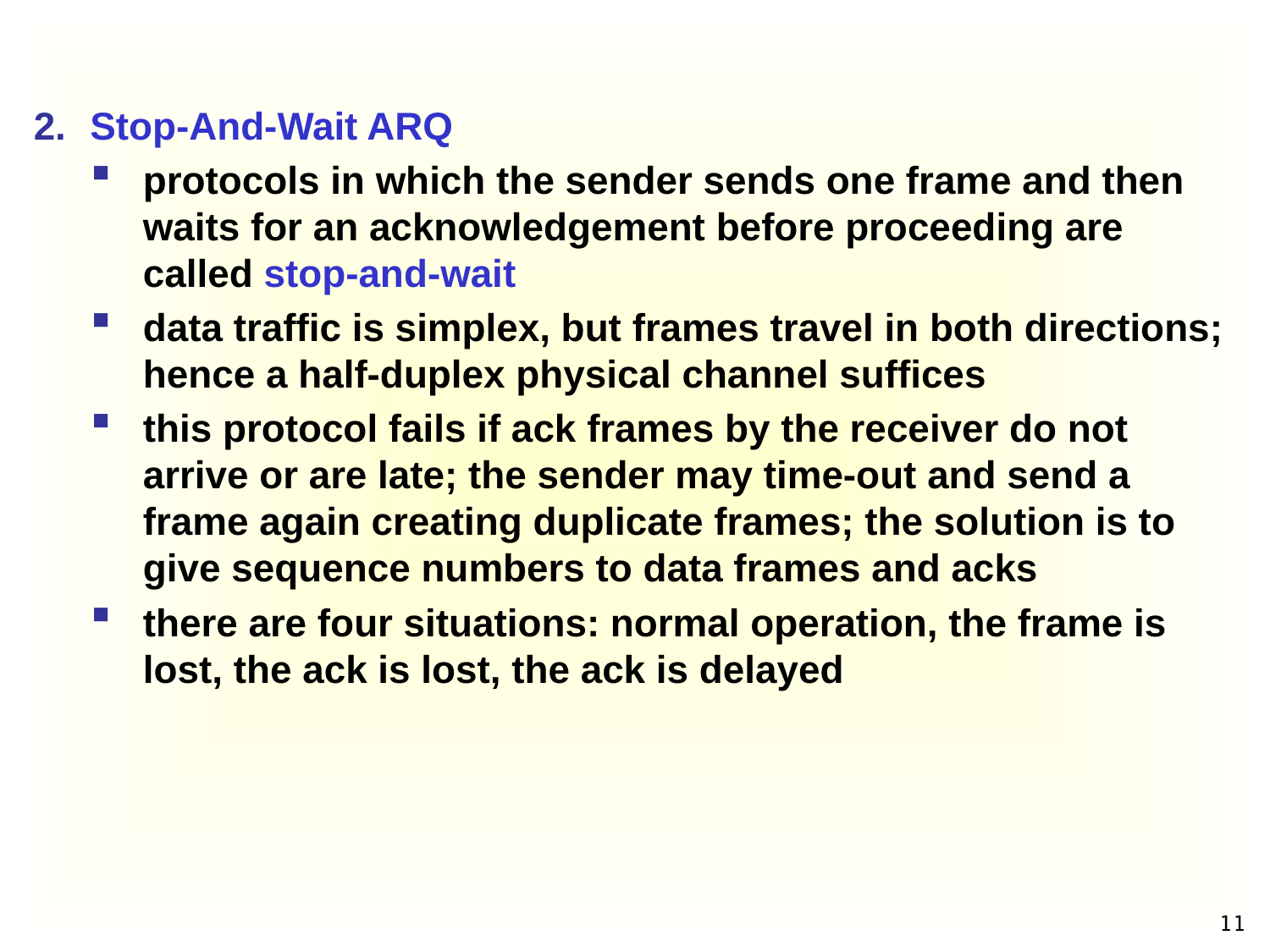

Stop-And-Wait ARQ
protocols in which the sender sends one frame and then waits for an acknowledgement before proceeding are called stop-and-wait
data traffic is simplex, but frames travel in both directions; hence a half-duplex physical channel suffices
this protocol fails if ack frames by the receiver do not arrive or are late; the sender may time-out and send a frame again creating duplicate frames; the solution is to give sequence numbers to data frames and acks
there are four situations: normal operation, the frame is lost, the ack is lost, the ack is delayed
11